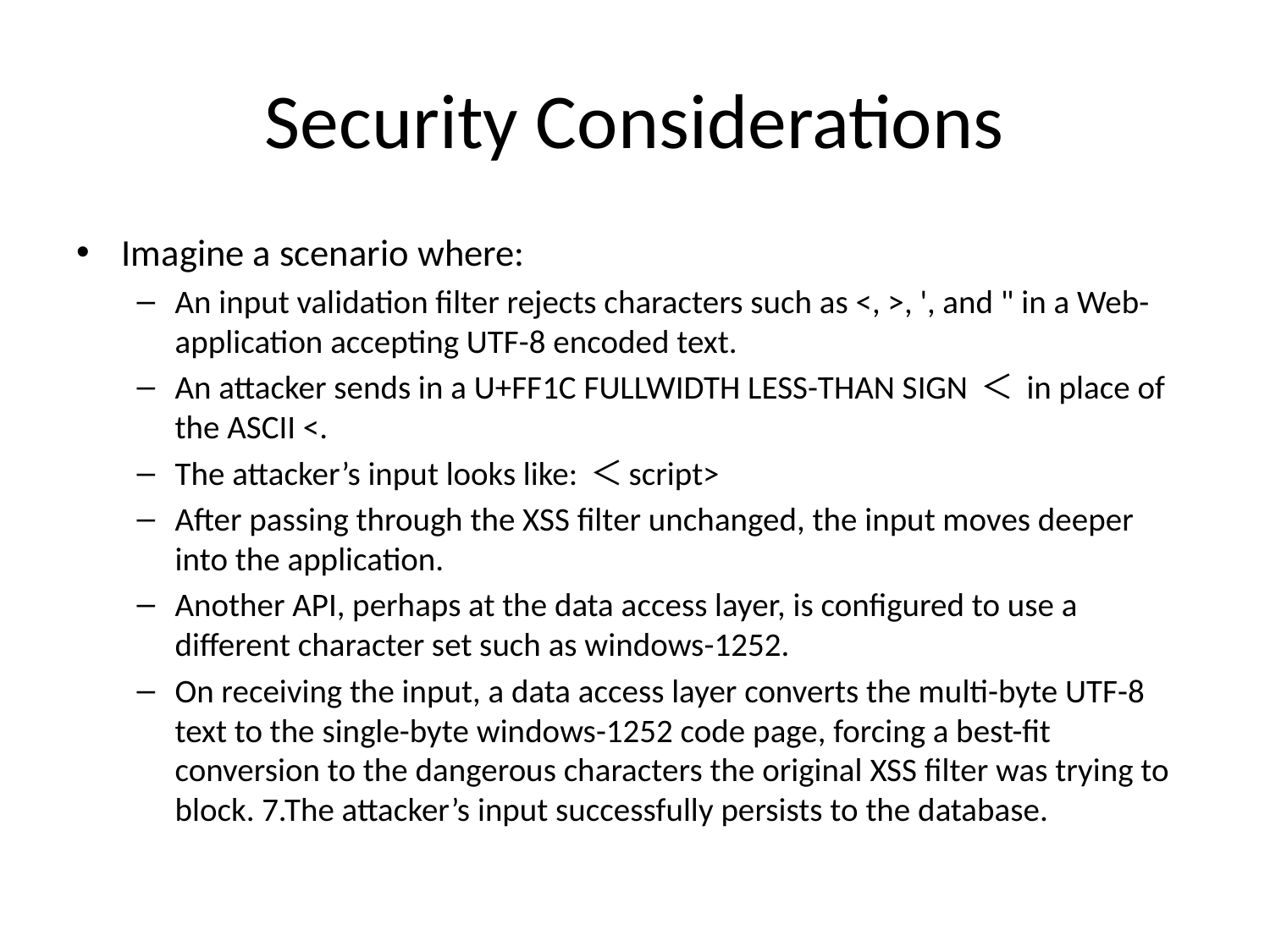

# Security Considerations
Imagine a scenario where:
An input validation filter rejects characters such as <, >, ', and " in a Web-application accepting UTF-8 encoded text.
An attacker sends in a U+FF1C FULLWIDTH LESS-THAN SIGN ＜ in place of the ASCII <.
The attacker’s input looks like: ＜script>
After passing through the XSS filter unchanged, the input moves deeper into the application.
Another API, perhaps at the data access layer, is configured to use a different character set such as windows-1252.
On receiving the input, a data access layer converts the multi-byte UTF-8 text to the single-byte windows-1252 code page, forcing a best-fit conversion to the dangerous characters the original XSS filter was trying to block. 7.The attacker’s input successfully persists to the database.